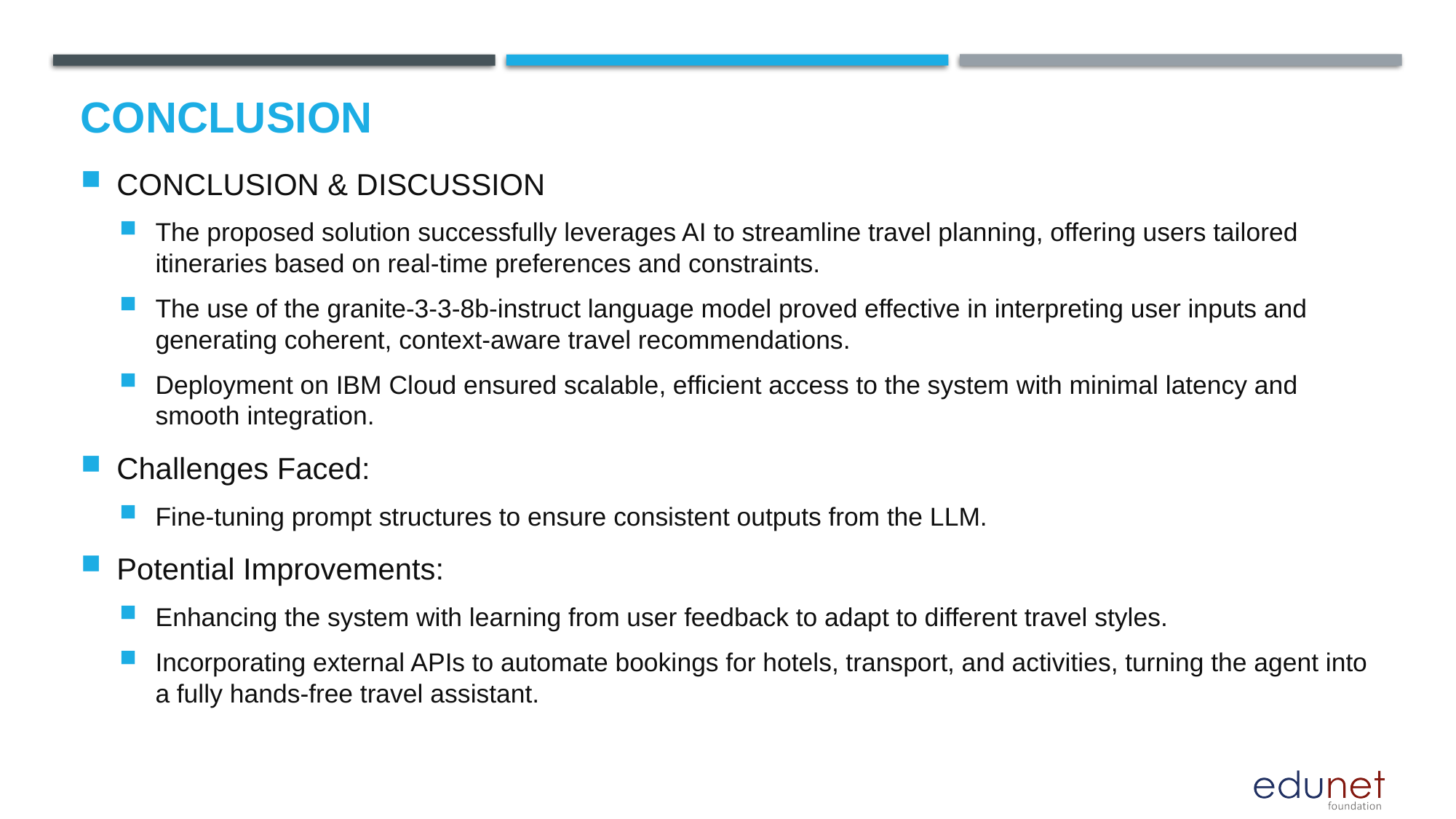

# Conclusion
CONCLUSION & DISCUSSION
The proposed solution successfully leverages AI to streamline travel planning, offering users tailored itineraries based on real-time preferences and constraints.
The use of the granite-3-3-8b-instruct language model proved effective in interpreting user inputs and generating coherent, context-aware travel recommendations.
Deployment on IBM Cloud ensured scalable, efficient access to the system with minimal latency and smooth integration.
Challenges Faced:
Fine-tuning prompt structures to ensure consistent outputs from the LLM.
Potential Improvements:
Enhancing the system with learning from user feedback to adapt to different travel styles.
Incorporating external APIs to automate bookings for hotels, transport, and activities, turning the agent into a fully hands-free travel assistant.